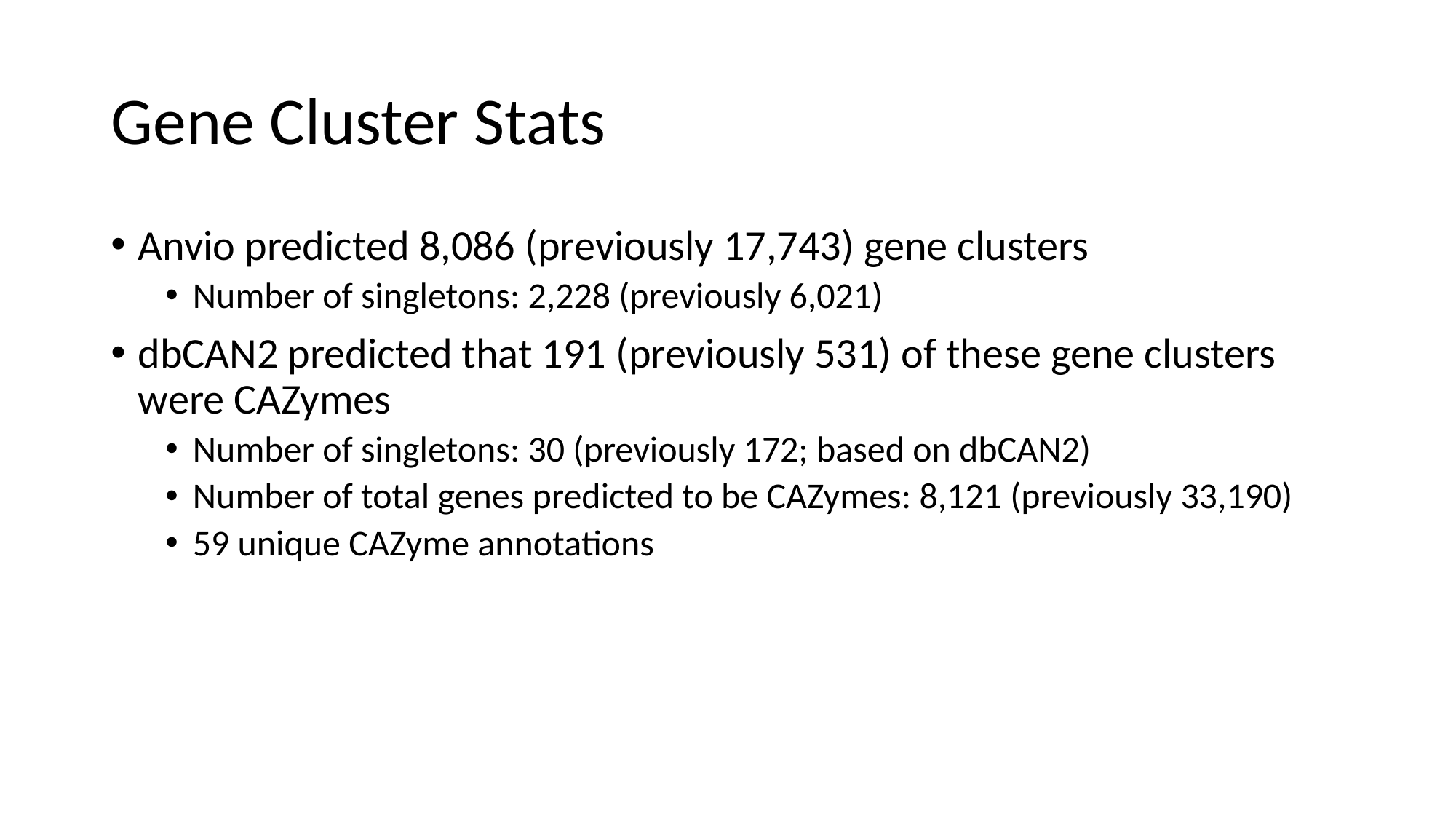

# Gene Cluster Stats
Anvio predicted 8,086 (previously 17,743) gene clusters
Number of singletons: 2,228 (previously 6,021)
dbCAN2 predicted that 191 (previously 531) of these gene clusters were CAZymes
Number of singletons: 30 (previously 172; based on dbCAN2)
Number of total genes predicted to be CAZymes: 8,121 (previously 33,190)
59 unique CAZyme annotations